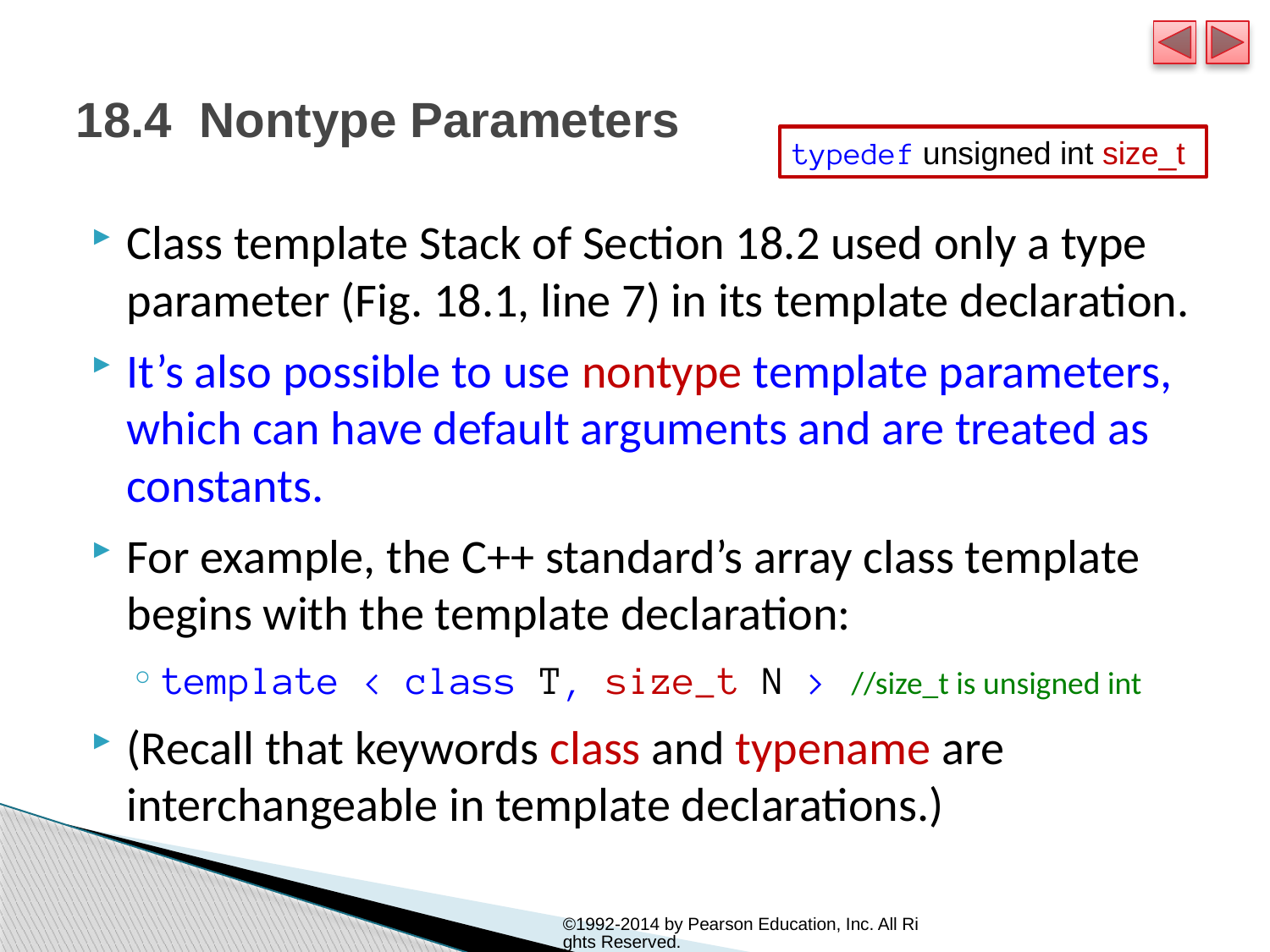

# 18.4  Nontype Parameters
typedef unsigned int size_t
Class template Stack of Section 18.2 used only a type parameter (Fig. 18.1, line 7) in its template declaration.
It’s also possible to use nontype template parameters, which can have default arguments and are treated as constants.
For example, the C++ standard’s array class template begins with the template declaration:
template < class T, size_t N > //size_t is unsigned int
(Recall that keywords class and typename are interchangeable in template declarations.)
©1992-2014 by Pearson Education, Inc. All Rights Reserved.